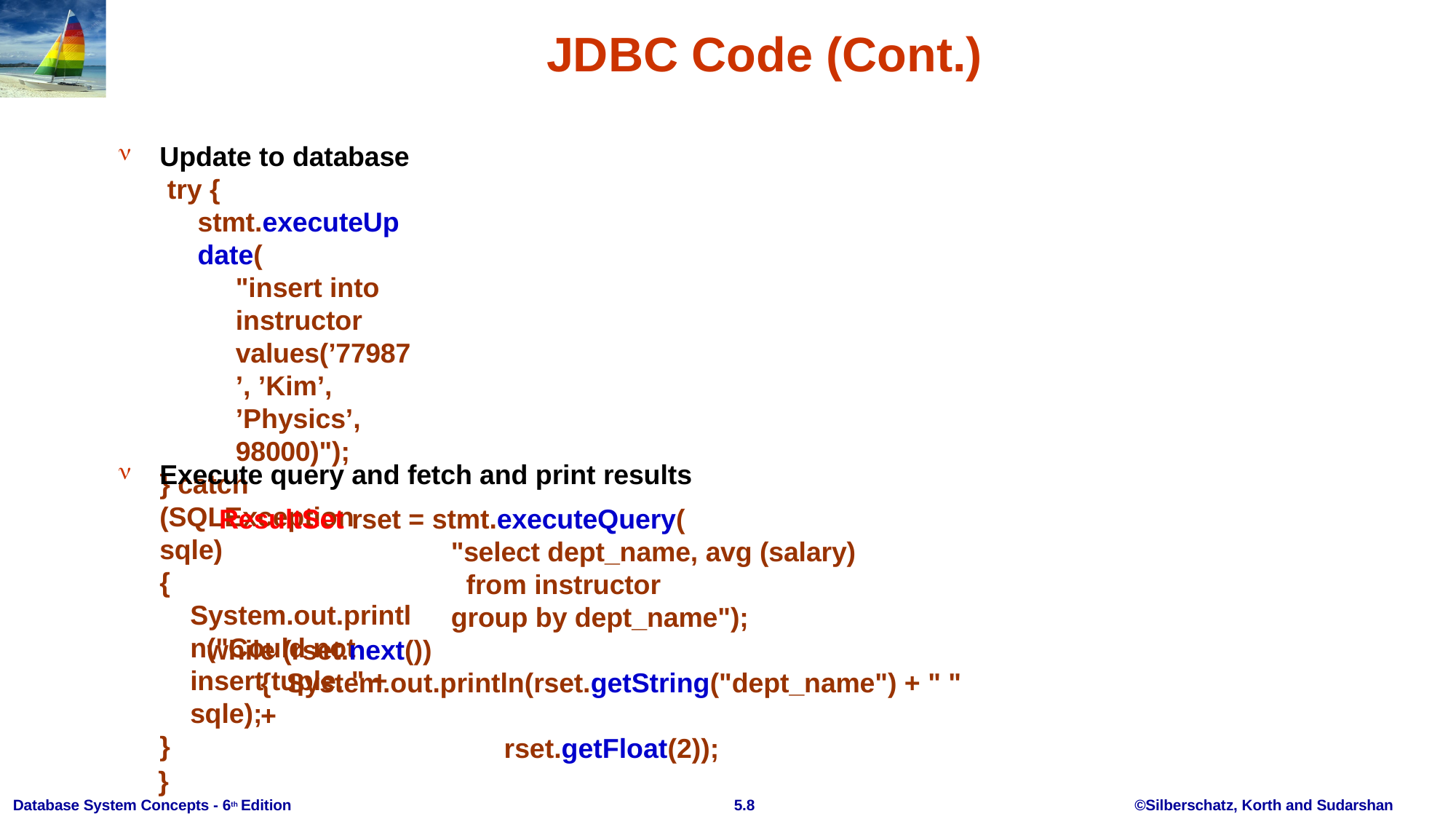

# JDBC Code (Cont.)
ν
Update to database  try {
stmt.executeUpdate(
"insert into instructor values(’77987’, ’Kim’, ’Physics’, 98000)");
} catch (SQLException sqle)
{
System.out.println("Could not insert tuple. " + sqle);
}
Execute query and fetch and print results  ResultSet rset = stmt.executeQuery(
"select dept_name, avg (salary)  from instructor
group by dept_name");
while (rset.next()) {  System.out.println(rset.getString("dept_name") + " " +
rset.getFloat(2));
}
ν
Database System Concepts - 6th Edition
5.8
©Silberschatz, Korth and Sudarshan